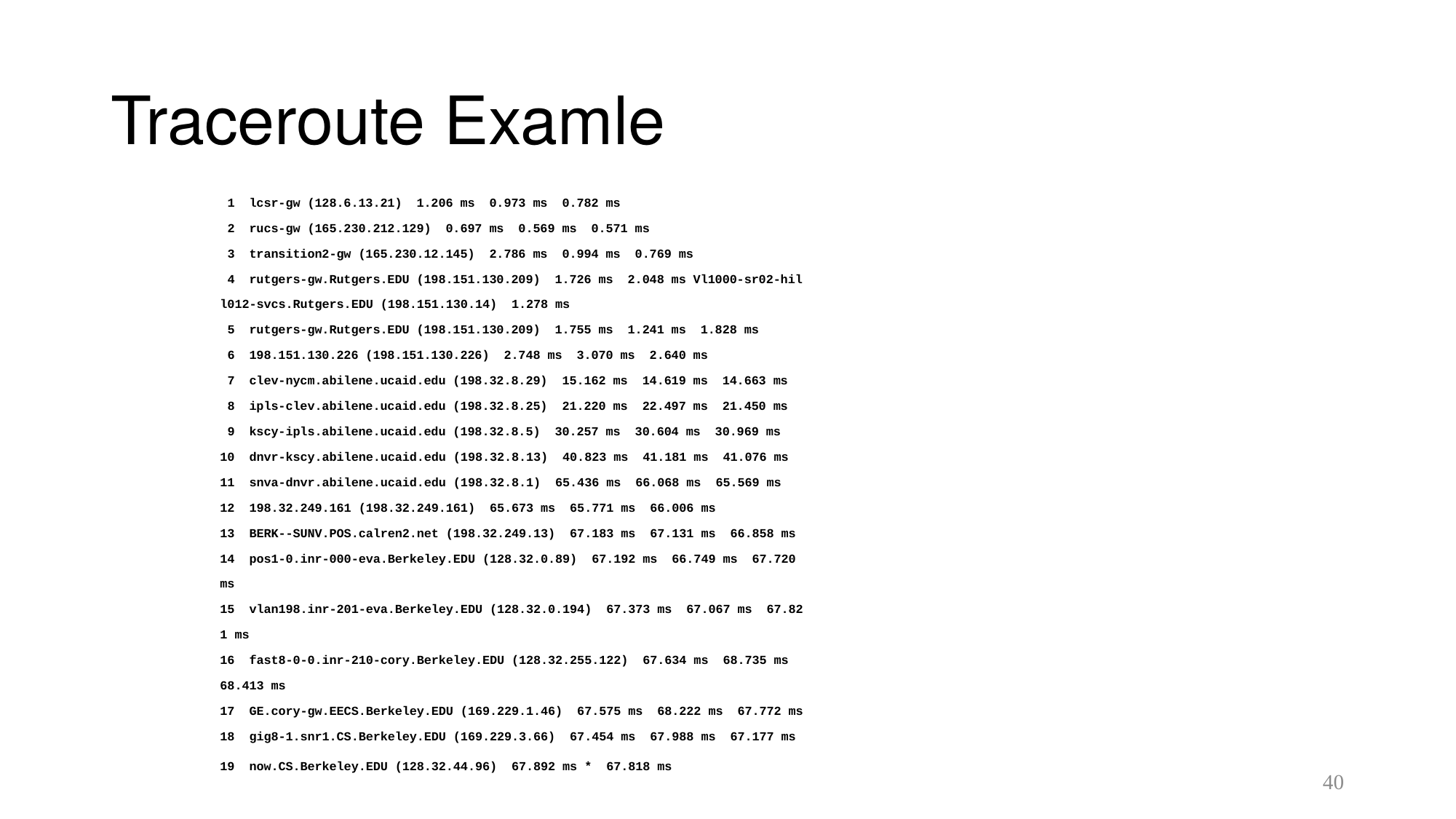

# Traceroute Examle
 1  lcsr-gw (128.6.13.21)  1.206 ms  0.973 ms  0.782 ms
 2  rucs-gw (165.230.212.129)  0.697 ms  0.569 ms  0.571 ms
 3  transition2-gw (165.230.12.145)  2.786 ms  0.994 ms  0.769 ms
 4  rutgers-gw.Rutgers.EDU (198.151.130.209)  1.726 ms  2.048 ms Vl1000-sr02-hil
l012-svcs.Rutgers.EDU (198.151.130.14)  1.278 ms
 5  rutgers-gw.Rutgers.EDU (198.151.130.209)  1.755 ms  1.241 ms  1.828 ms
 6  198.151.130.226 (198.151.130.226)  2.748 ms  3.070 ms  2.640 ms
 7  clev-nycm.abilene.ucaid.edu (198.32.8.29)  15.162 ms  14.619 ms  14.663 ms
 8  ipls-clev.abilene.ucaid.edu (198.32.8.25)  21.220 ms  22.497 ms  21.450 ms
 9  kscy-ipls.abilene.ucaid.edu (198.32.8.5)  30.257 ms  30.604 ms  30.969 ms
10  dnvr-kscy.abilene.ucaid.edu (198.32.8.13)  40.823 ms  41.181 ms  41.076 ms
11  snva-dnvr.abilene.ucaid.edu (198.32.8.1)  65.436 ms  66.068 ms  65.569 ms
12  198.32.249.161 (198.32.249.161)  65.673 ms  65.771 ms  66.006 ms
13  BERK--SUNV.POS.calren2.net (198.32.249.13)  67.183 ms  67.131 ms  66.858 ms
14  pos1-0.inr-000-eva.Berkeley.EDU (128.32.0.89)  67.192 ms  66.749 ms  67.720
ms
15  vlan198.inr-201-eva.Berkeley.EDU (128.32.0.194)  67.373 ms  67.067 ms  67.82
1 ms
16  fast8-0-0.inr-210-cory.Berkeley.EDU (128.32.255.122)  67.634 ms  68.735 ms
68.413 ms
17  GE.cory-gw.EECS.Berkeley.EDU (169.229.1.46)  67.575 ms  68.222 ms  67.772 ms
18  gig8-1.snr1.CS.Berkeley.EDU (169.229.3.66)  67.454 ms  67.988 ms  67.177 ms
19  now.CS.Berkeley.EDU (128.32.44.96)  67.892 ms *  67.818 ms
40